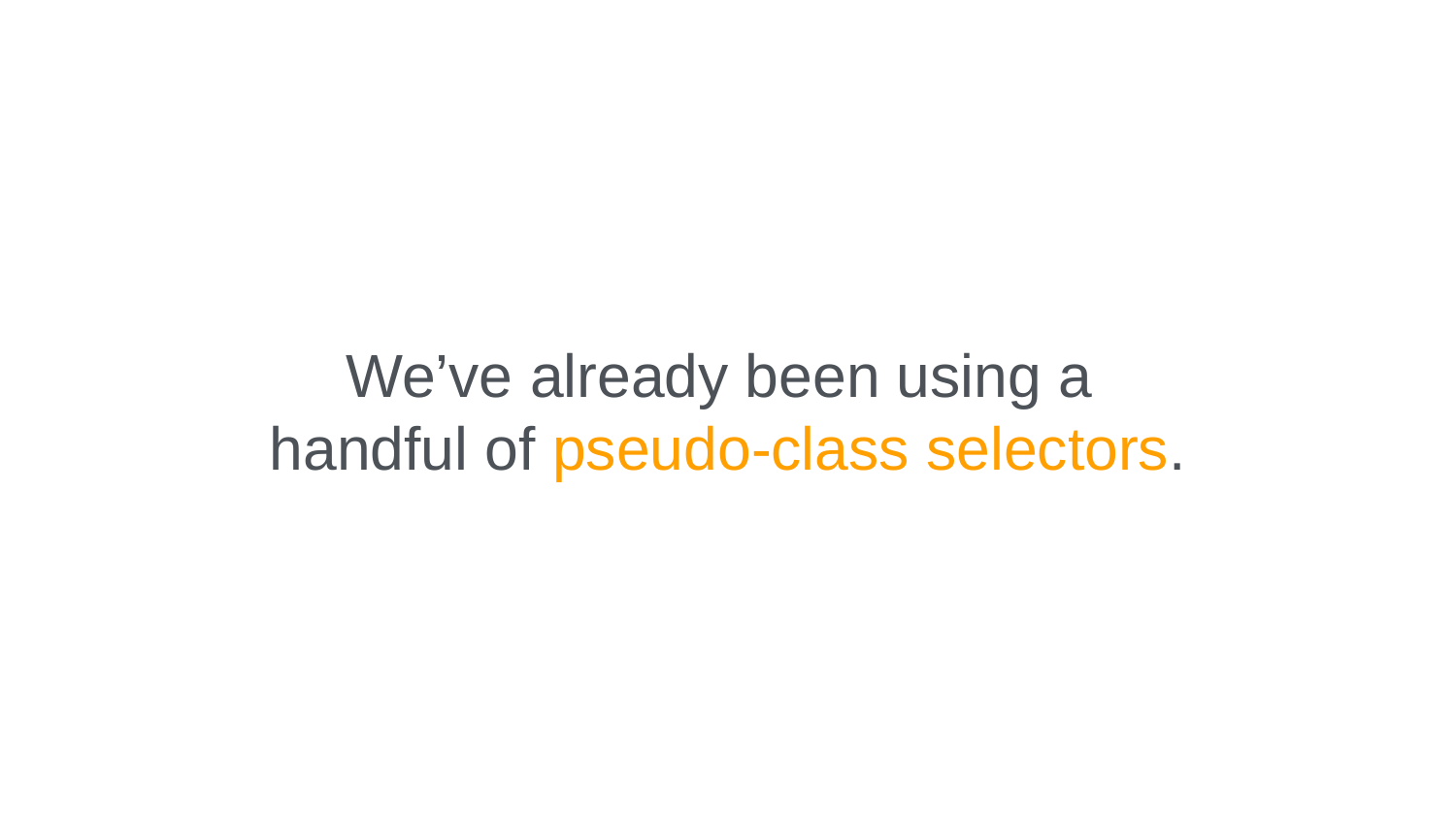

We’ve already been using a
handful of pseudo-class selectors.